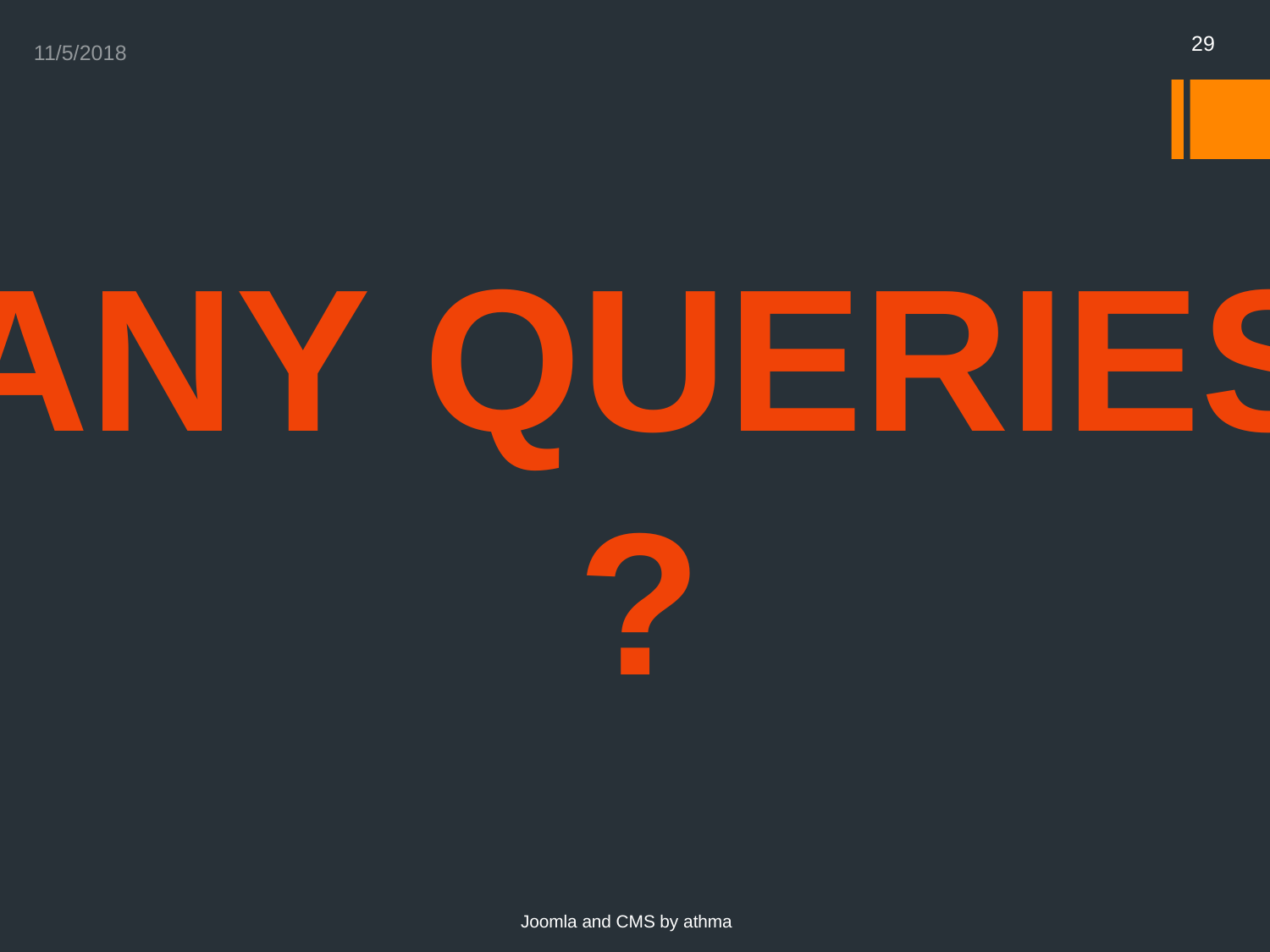

29
11/5/2018
ANY QUERIES
?
Joomla and CMS by athma